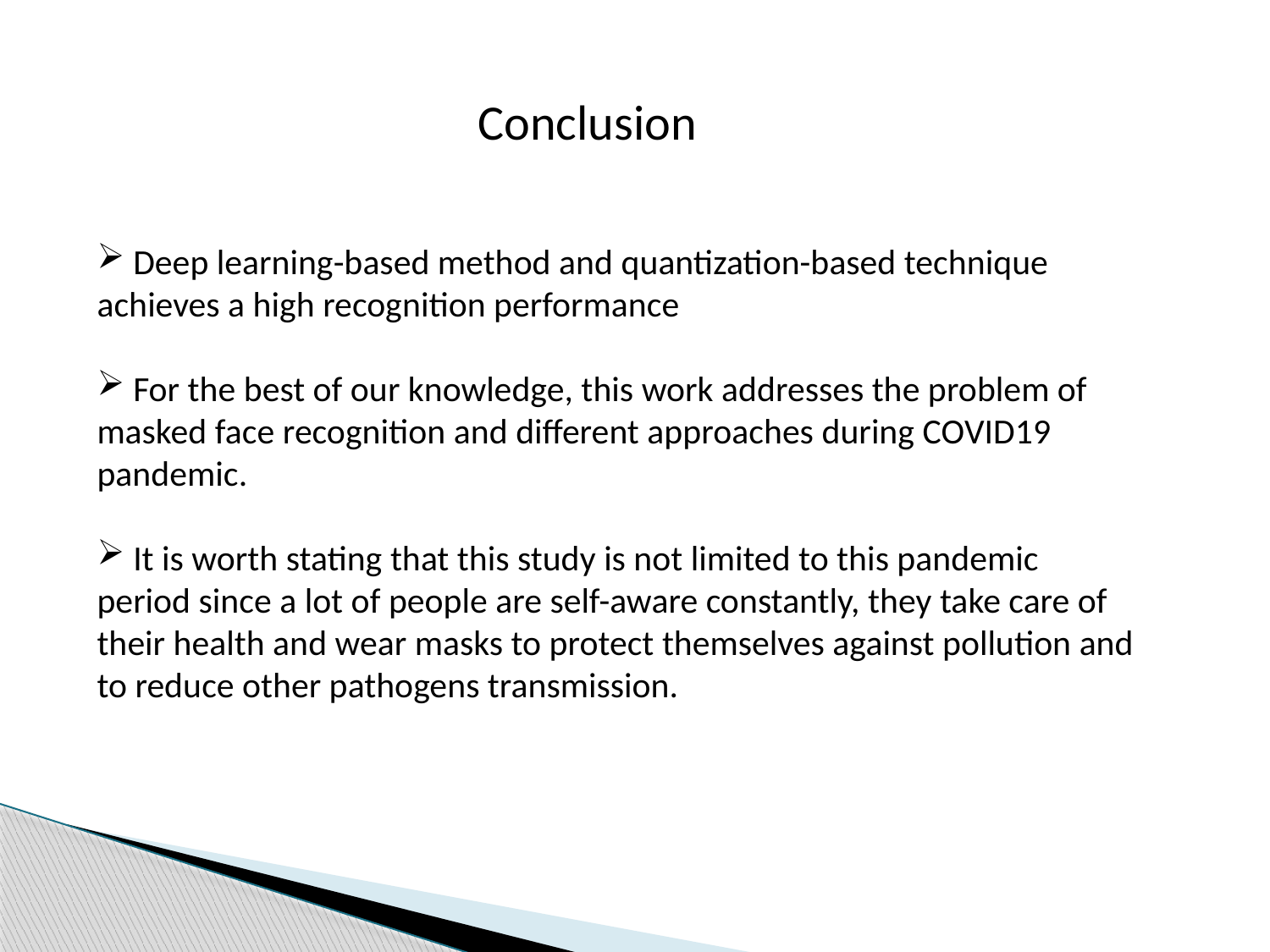

Conclusion
 Deep learning-based method and quantization-based technique achieves a high recognition performance

 For the best of our knowledge, this work addresses the problem of masked face recognition and different approaches during COVID19 pandemic.

 It is worth stating that this study is not limited to this pandemic period since a lot of people are self-aware constantly, they take care of their health and wear masks to protect themselves against pollution and to reduce other pathogens transmission.